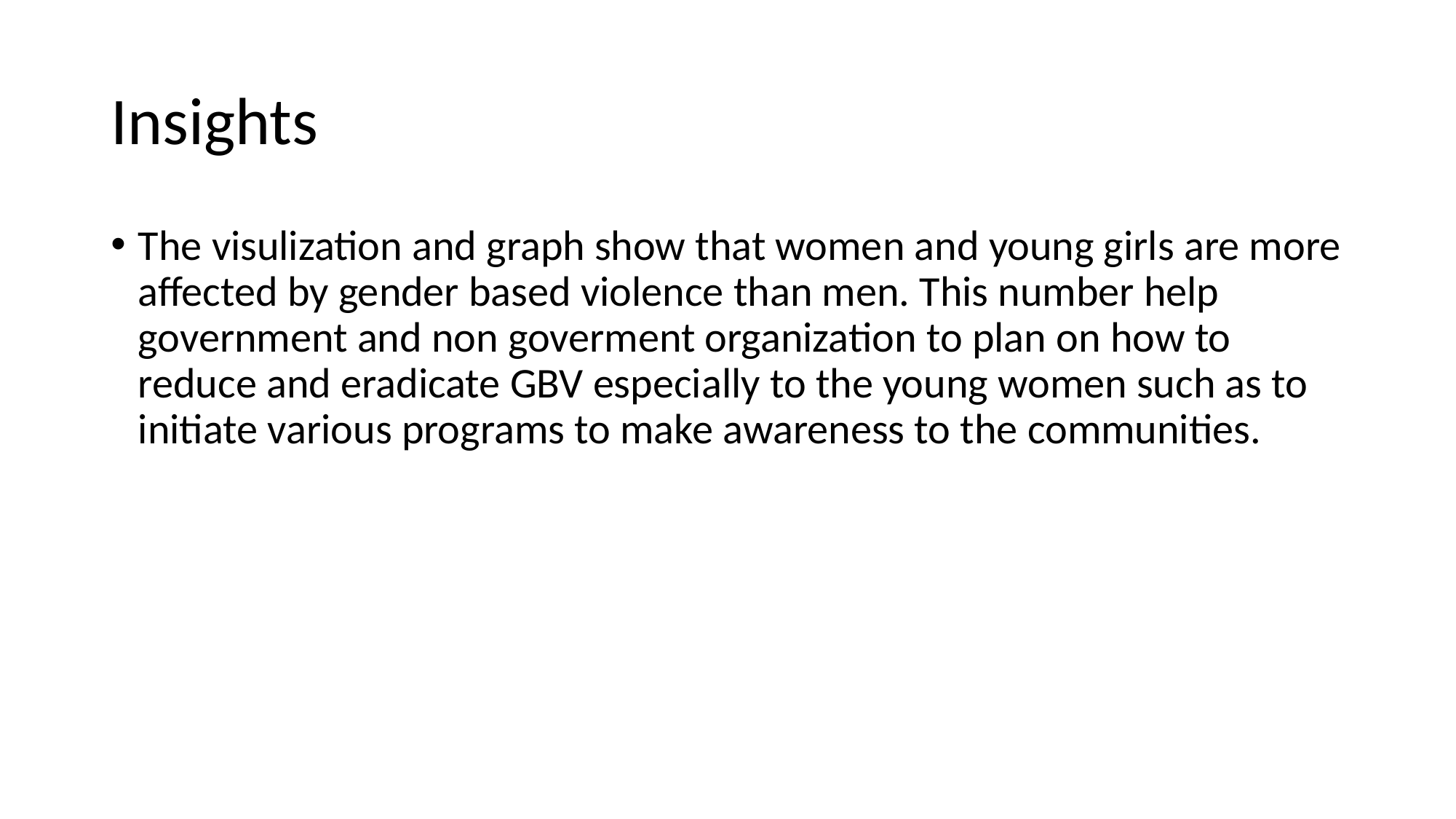

# Insights
The visulization and graph show that women and young girls are more affected by gender based violence than men. This number help government and non goverment organization to plan on how to reduce and eradicate GBV especially to the young women such as to initiate various programs to make awareness to the communities.